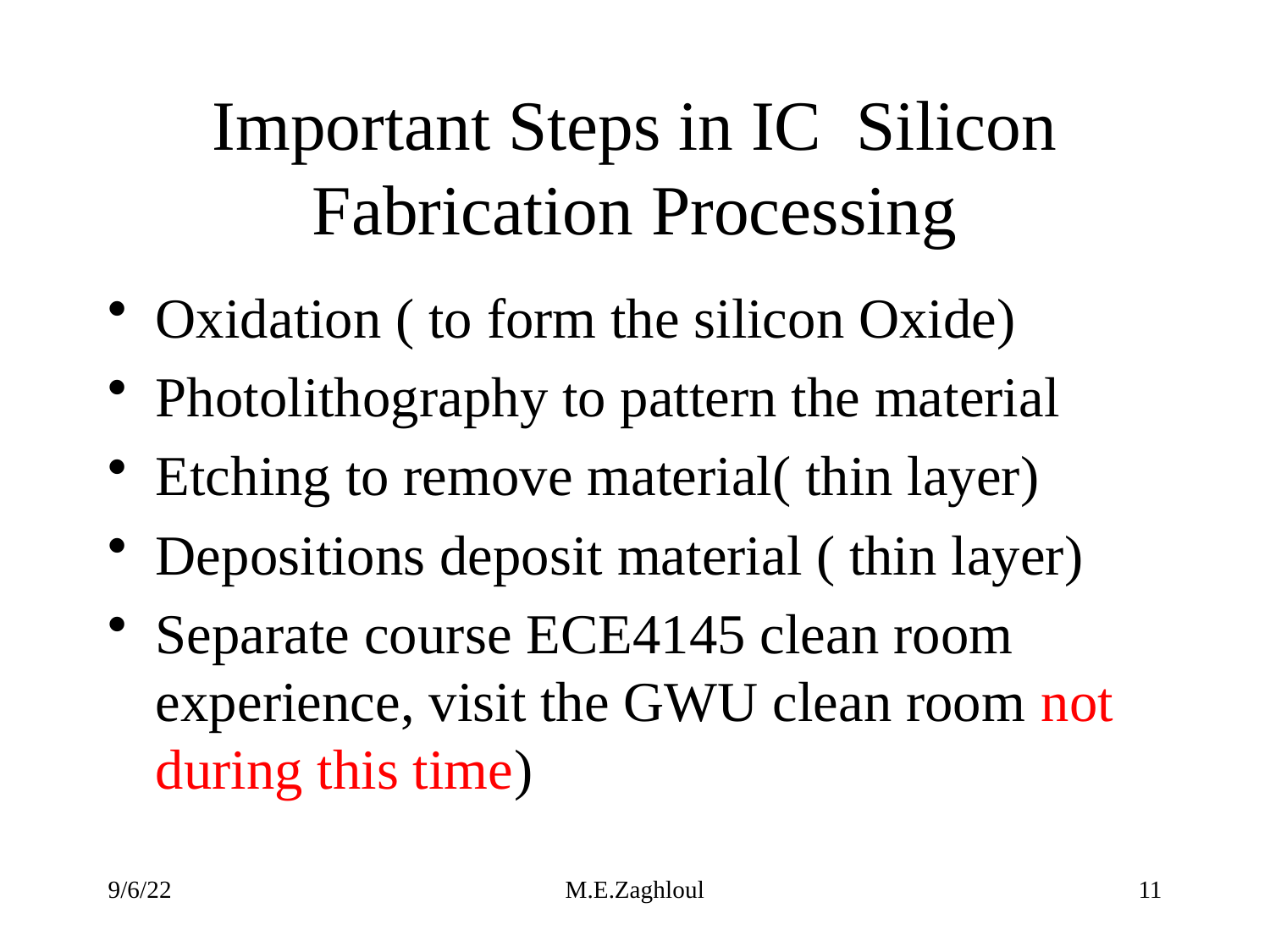

# Important Steps in IC  Silicon Fabrication Processing
Oxidation ( to form the silicon Oxide)
Photolithography to pattern the material
Etching to remove material( thin layer)
Depositions deposit material ( thin layer)
Separate course ECE4145 clean room experience, visit the GWU clean room not during this time)
9/6/22
M.E.Zaghloul
11